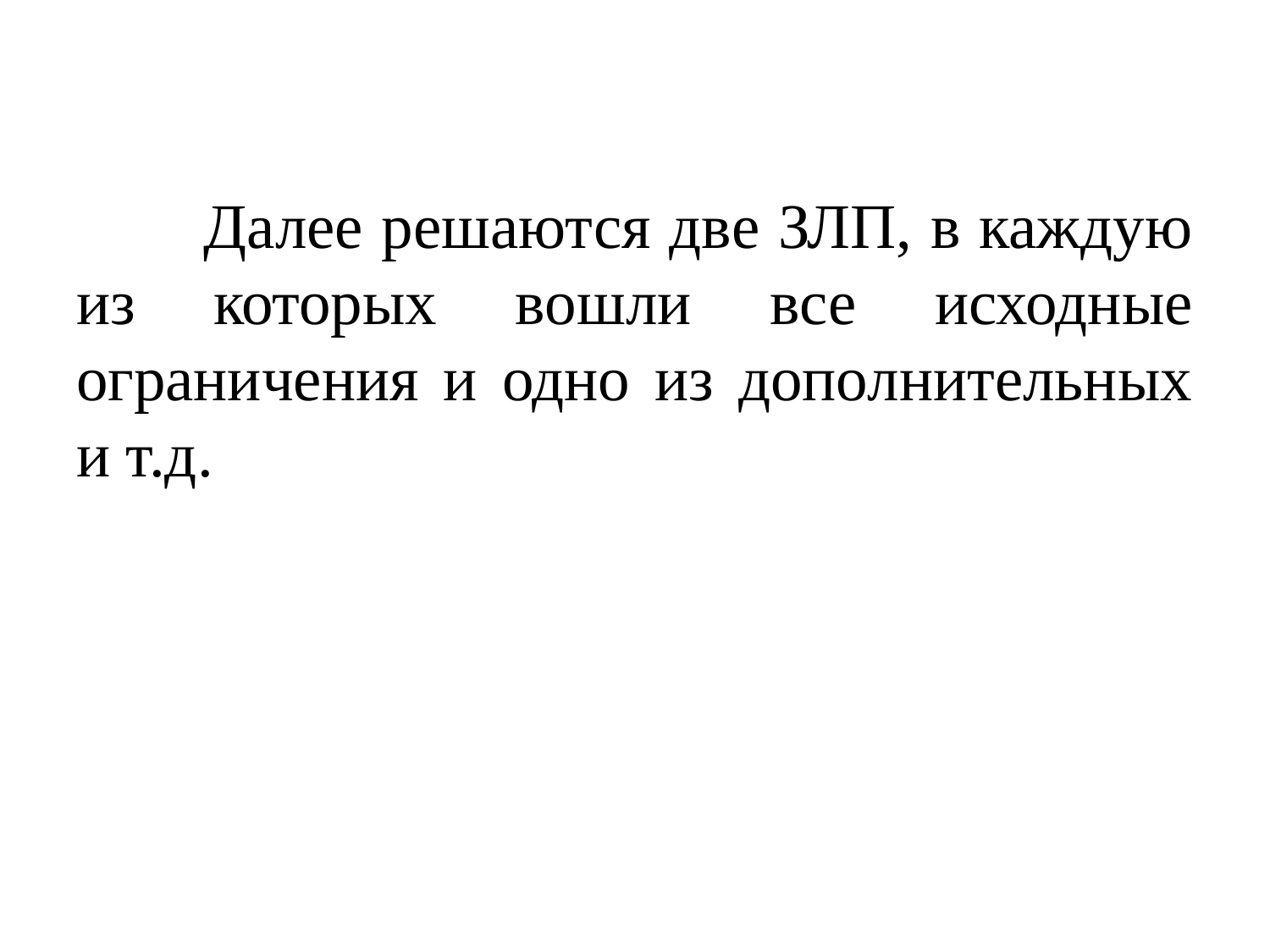

#
	Далее решаются две ЗЛП, в каждую из которых вошли все исходные ограничения и одно из дополнительных и т.д.